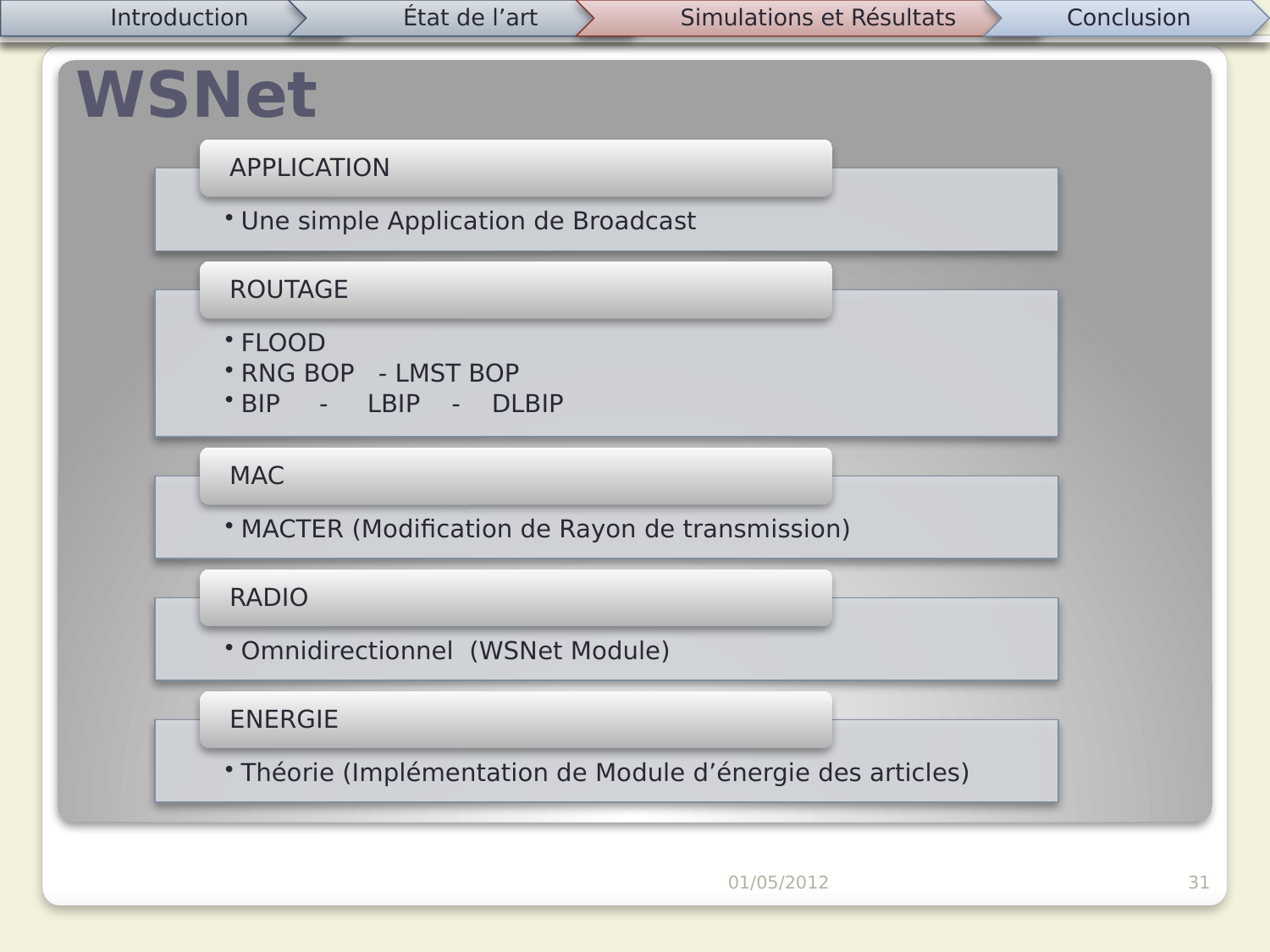

simulation et résulats
Introduction
État de l’art
Simulations et Résultats
Conclusion
# WSNet
Une simple Application de Broadcast
APPLICATION
FLOOD
RNG BOP   - LMST BOP
BIP     -     LBIP    -    DLBIP
ROUTAGE
MACTER (Modification de Rayon de transmission)
MAC
Omnidirectionnel  (WSNet Module)
RADIO
Théorie (Implémentation de Module d’énergie des articles)
ENERGIE
01/05/2012
31